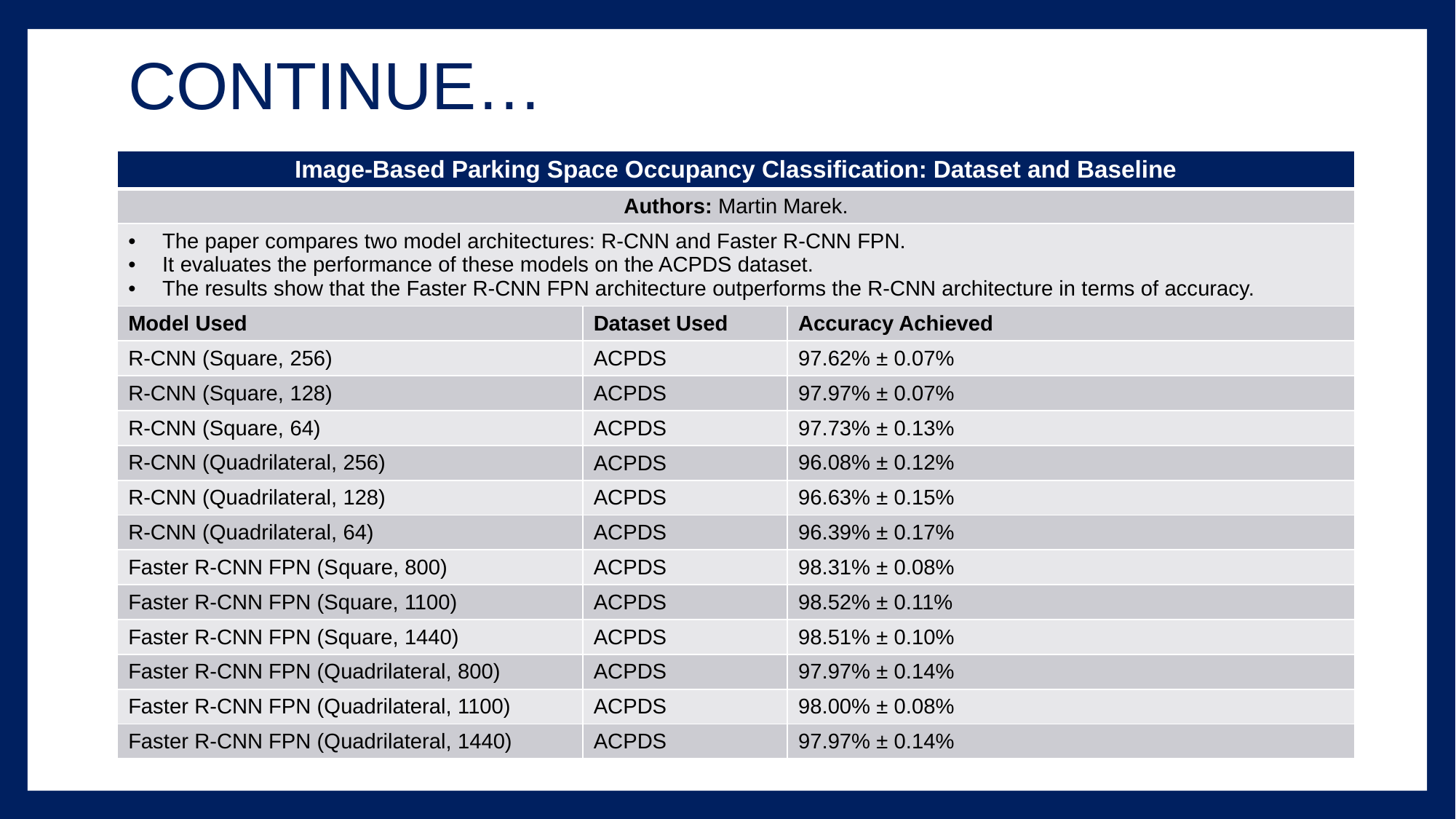

# CONTINUE…
| Image-Based Parking Space Occupancy Classification: Dataset and Baseline |  |  |
| --- | --- | --- |
| Authors: Martin Marek. |  |  |
| The paper compares two model architectures: R-CNN and Faster R-CNN FPN. It evaluates the performance of these models on the ACPDS dataset. The results show that the Faster R-CNN FPN architecture outperforms the R-CNN architecture in terms of accuracy. |  |  |
| Model Used | Dataset Used | Accuracy Achieved |
| R-CNN (Square, 256) | ACPDS | 97.62% ± 0.07% |
| R-CNN (Square, 128) | ACPDS | 97.97% ± 0.07% |
| R-CNN (Square, 64) | ACPDS | 97.73% ± 0.13% |
| R-CNN (Quadrilateral, 256) | ACPDS | 96.08% ± 0.12% |
| R-CNN (Quadrilateral, 128) | ACPDS | 96.63% ± 0.15% |
| R-CNN (Quadrilateral, 64) | ACPDS | 96.39% ± 0.17% |
| Faster R-CNN FPN (Square, 800) | ACPDS | 98.31% ± 0.08% |
| Faster R-CNN FPN (Square, 1100) | ACPDS | 98.52% ± 0.11% |
| Faster R-CNN FPN (Square, 1440) | ACPDS | 98.51% ± 0.10% |
| Faster R-CNN FPN (Quadrilateral, 800) | ACPDS | 97.97% ± 0.14% |
| Faster R-CNN FPN (Quadrilateral, 1100) | ACPDS | 98.00% ± 0.08% |
| Faster R-CNN FPN (Quadrilateral, 1440) | ACPDS | 97.97% ± 0.14% |